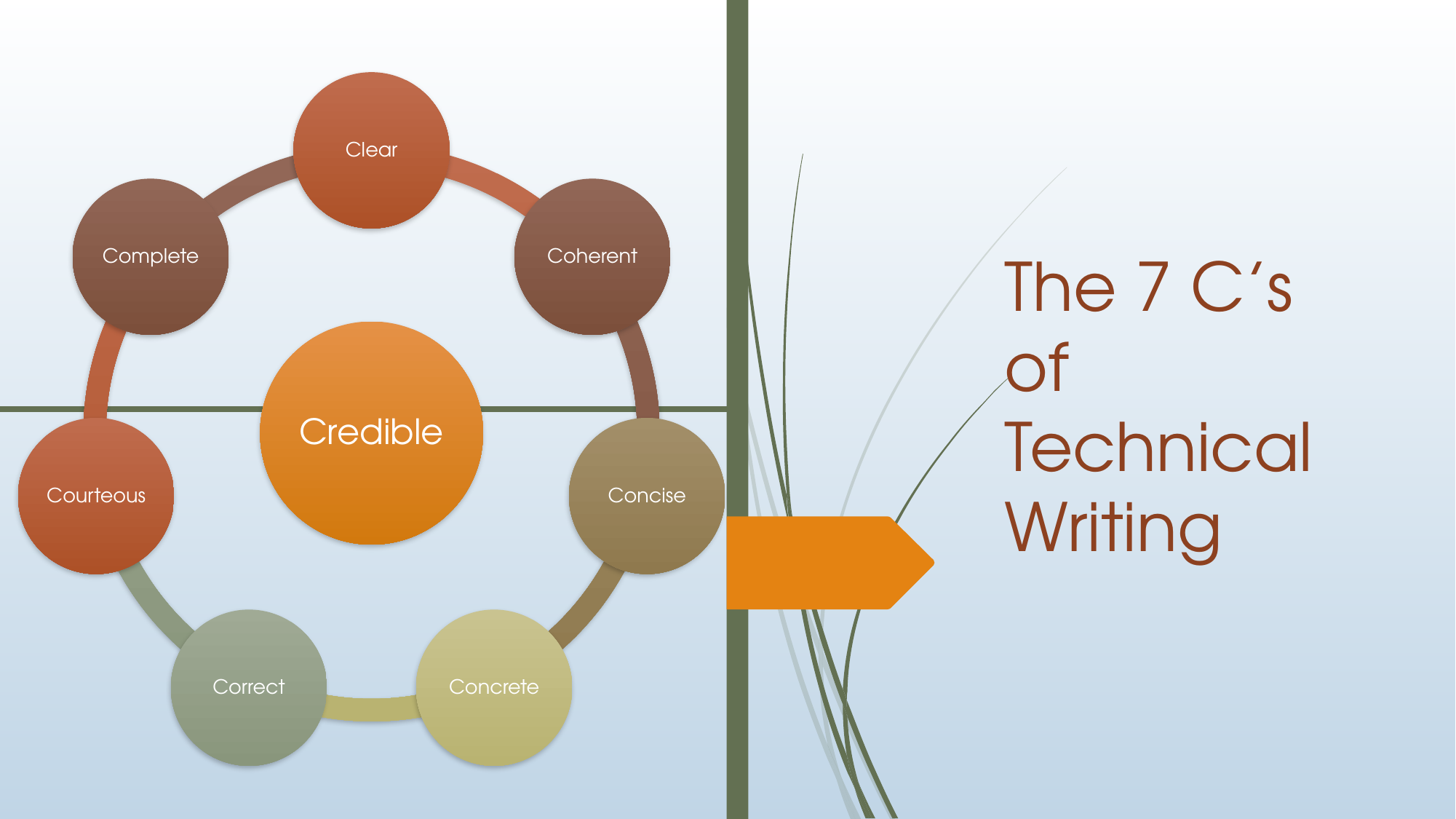

Clear

Complete
Coherent

Credible

Courteous
Concise

Correct
Concrete
# The 7 C’s of Technical Writing